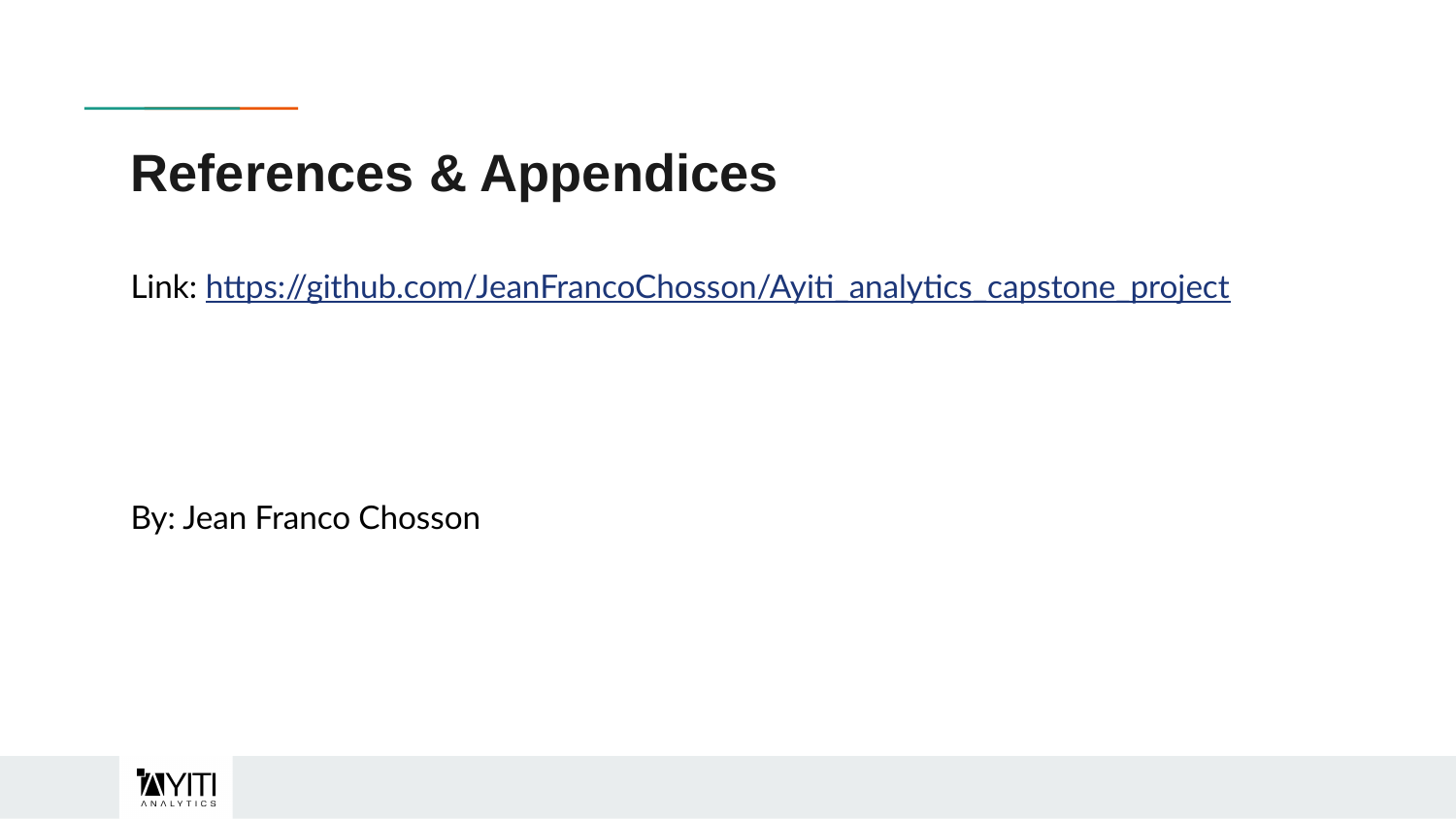

# References & Appendices
Link: https://github.com/JeanFrancoChosson/Ayiti_analytics_capstone_project

By: Jean Franco Chosson